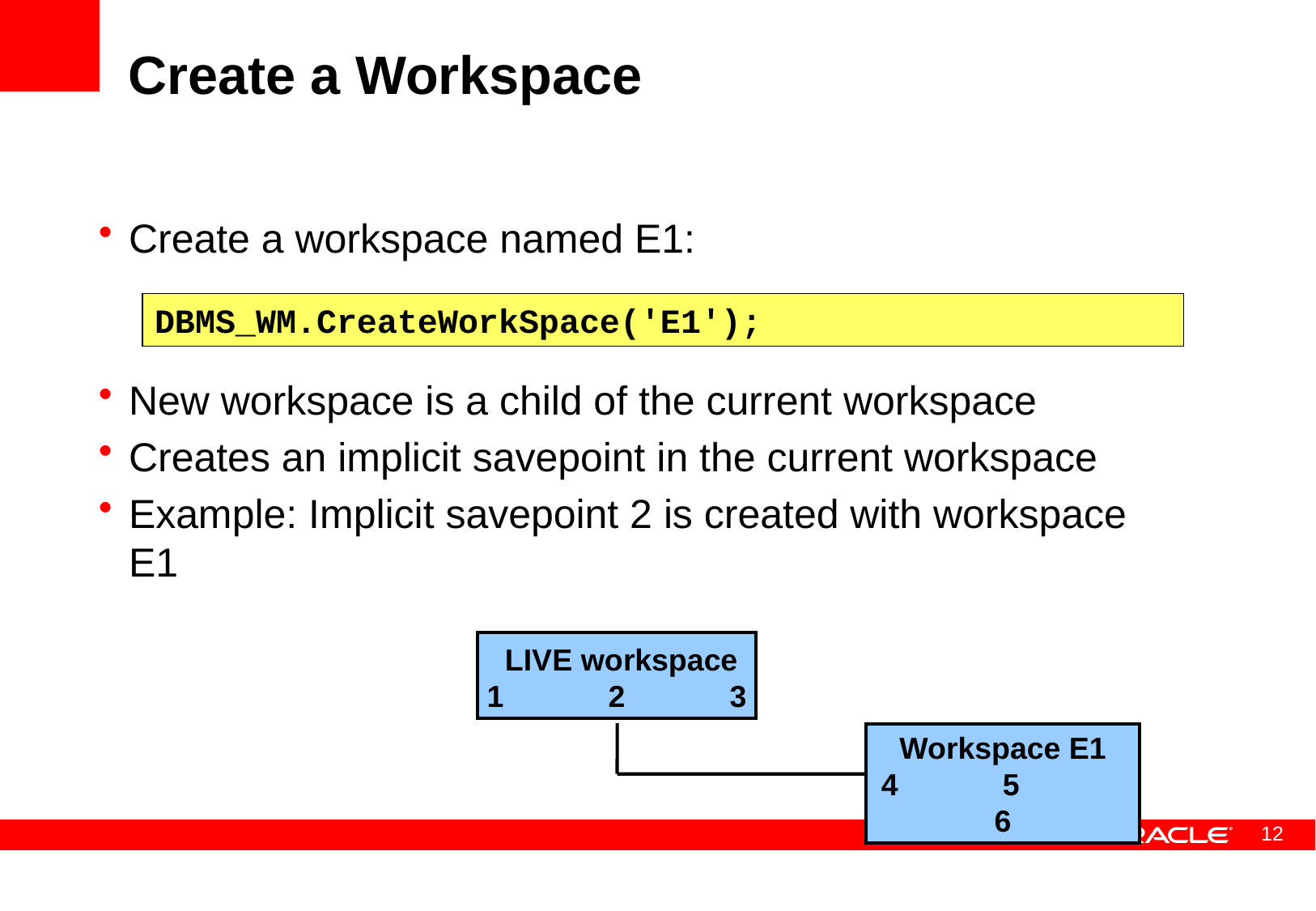

# Create a Workspace
Create a workspace named E1:

New workspace is a child of the current workspace
Creates an implicit savepoint in the current workspace
Example: Implicit savepoint 2 is created with workspace E1
DBMS_WM.CreateWorkSpace('E1');
 LIVE workspace
1	2	3

Workspace E1
4	5	6